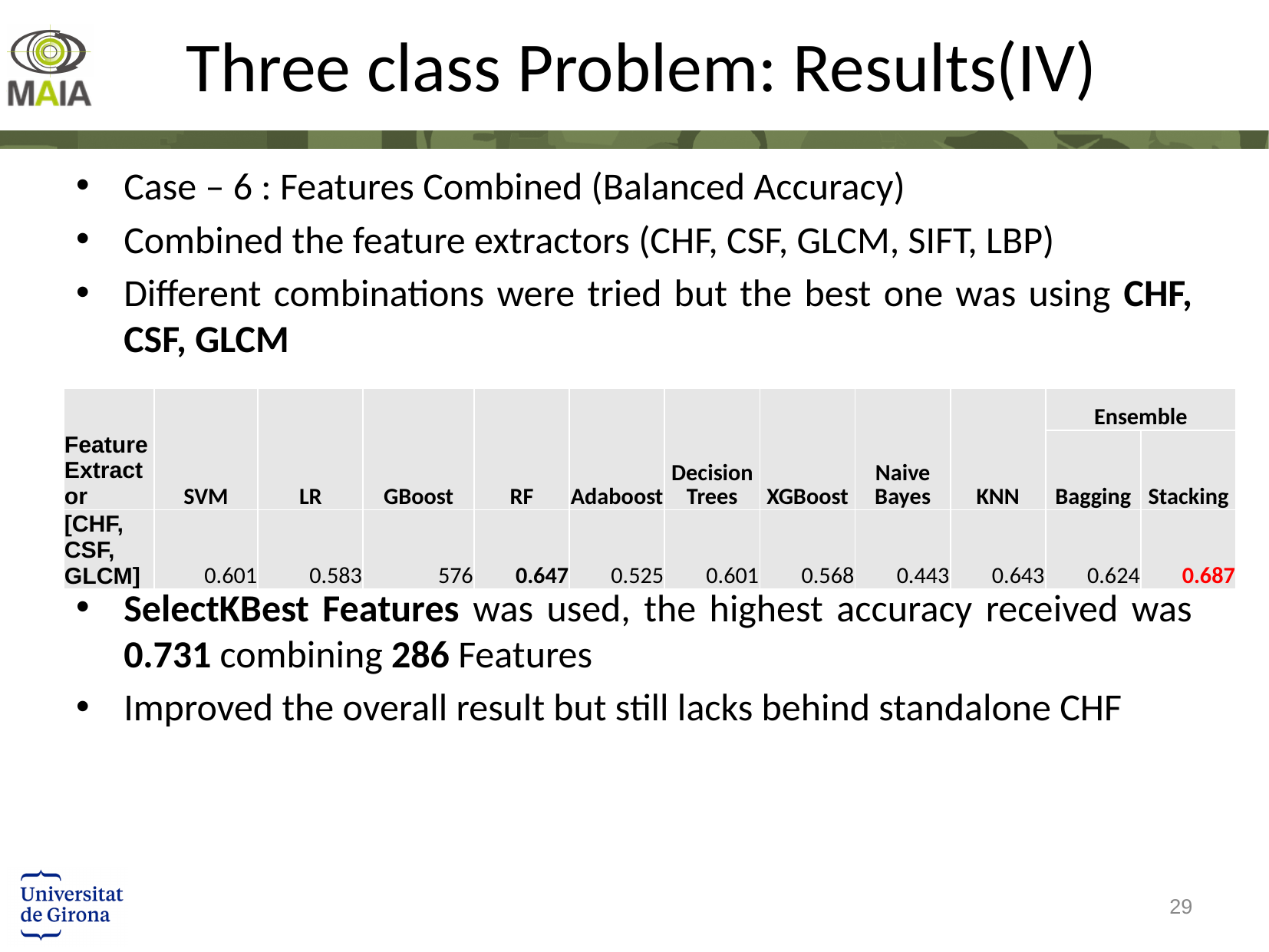

# Three class Problem: Results(IV)
Case – 6 : Features Combined (Balanced Accuracy)
Combined the feature extractors (CHF, CSF, GLCM, SIFT, LBP)
Different combinations were tried but the best one was using CHF, CSF, GLCM

SelectKBest Features was used, the highest accuracy received was 0.731 combining 286 Features
Improved the overall result but still lacks behind standalone CHF

| Feature Extractor | SVM | LR | GBoost | RF | Adaboost | Decision Trees | XGBoost | Naive Bayes | KNN | Ensemble |  |
| --- | --- | --- | --- | --- | --- | --- | --- | --- | --- | --- | --- |
|  |  |  |  |  |  |  |  |  |  | Bagging | Stacking |
| [CHF, CSF, GLCM] | 0.601 | 0.583 | 576 | 0.647 | 0.525 | 0.601 | 0.568 | 0.443 | 0.643 | 0.624 | 0.687 |
29